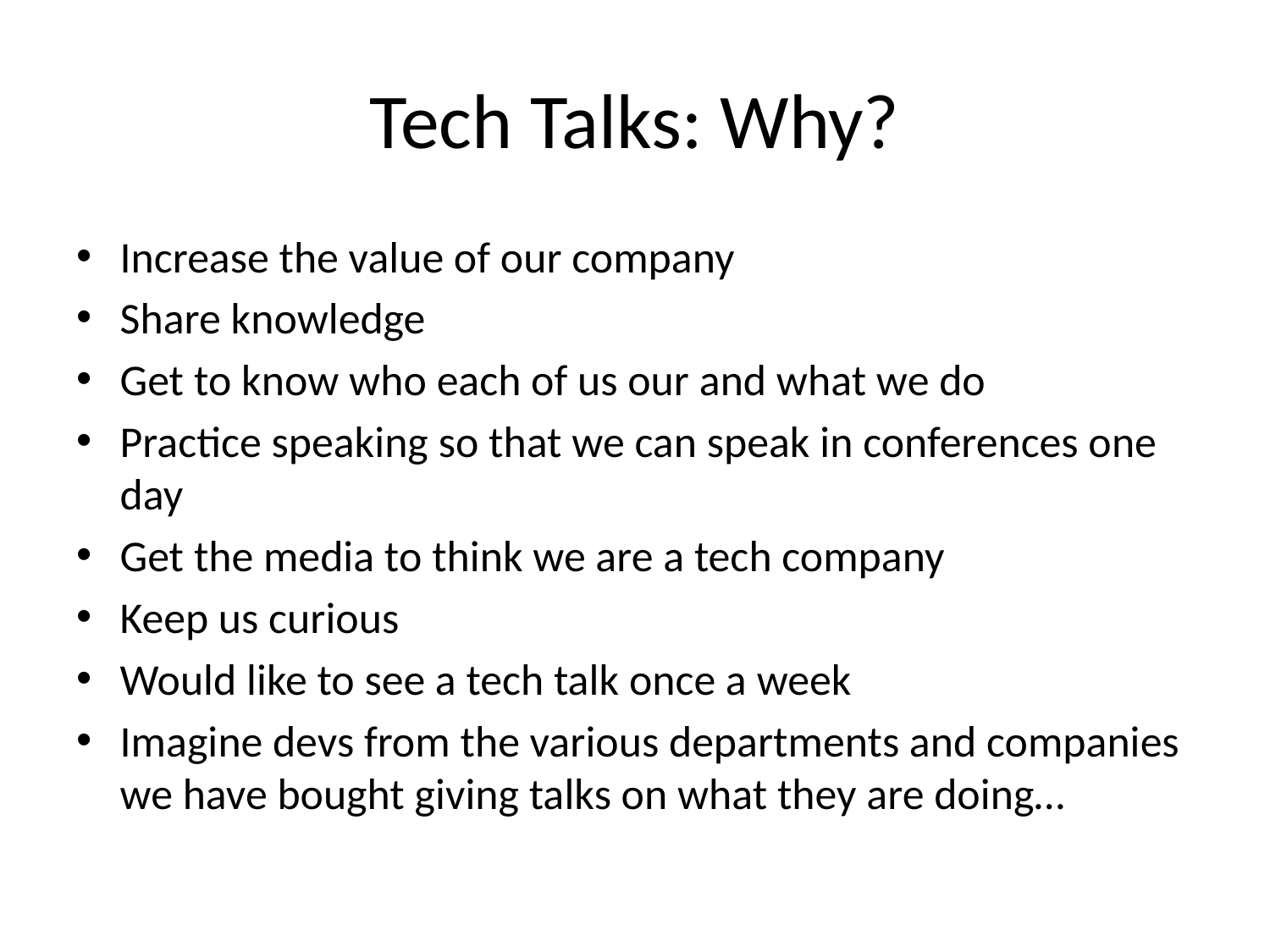

# Tech Talks: Why?
Increase the value of our company
Share knowledge
Get to know who each of us our and what we do
Practice speaking so that we can speak in conferences one day
Get the media to think we are a tech company
Keep us curious
Would like to see a tech talk once a week
Imagine devs from the various departments and companies we have bought giving talks on what they are doing…